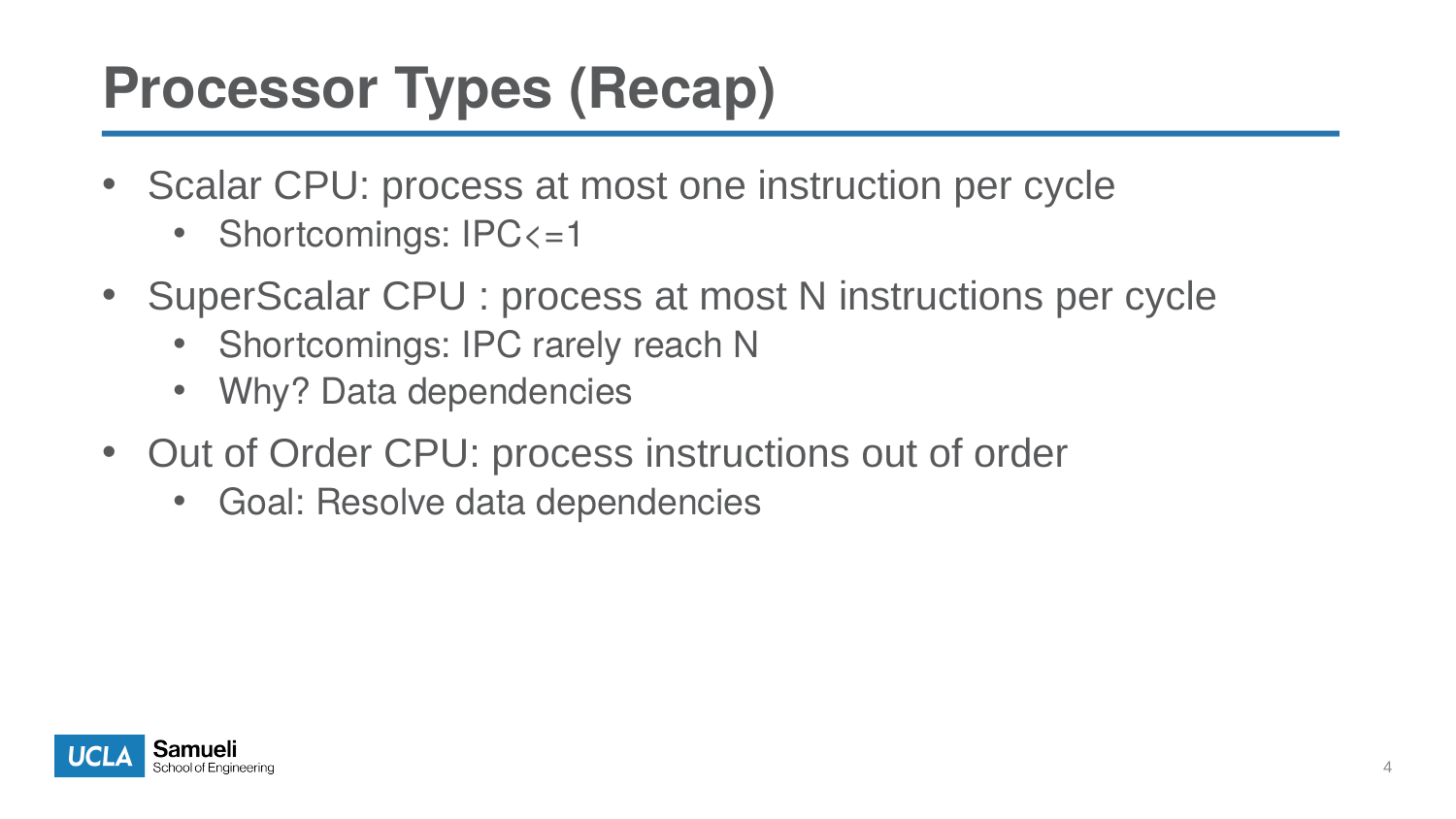

Processor Types (Recap)
Scalar CPU: process at most one instruction per cycle
Shortcomings: IPC<=1
SuperScalar CPU : process at most N instructions per cycle
Shortcomings: IPC rarely reach N
Why? Data dependencies
Out of Order CPU: process instructions out of order
Goal: Resolve data dependencies

4